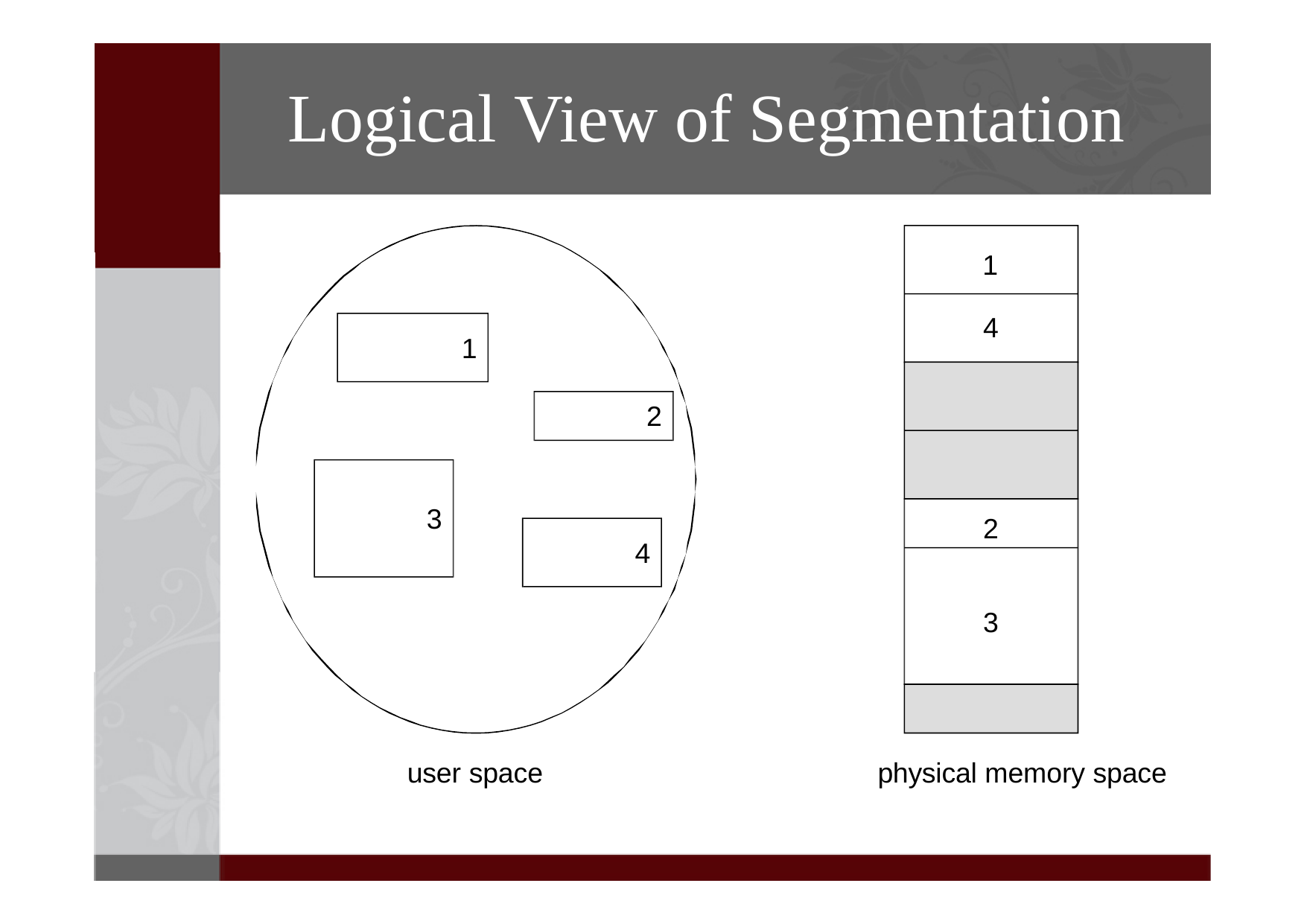

# Logical View of Segmentation

1
4
1

2

3
2

4
3
user space
physical memory space